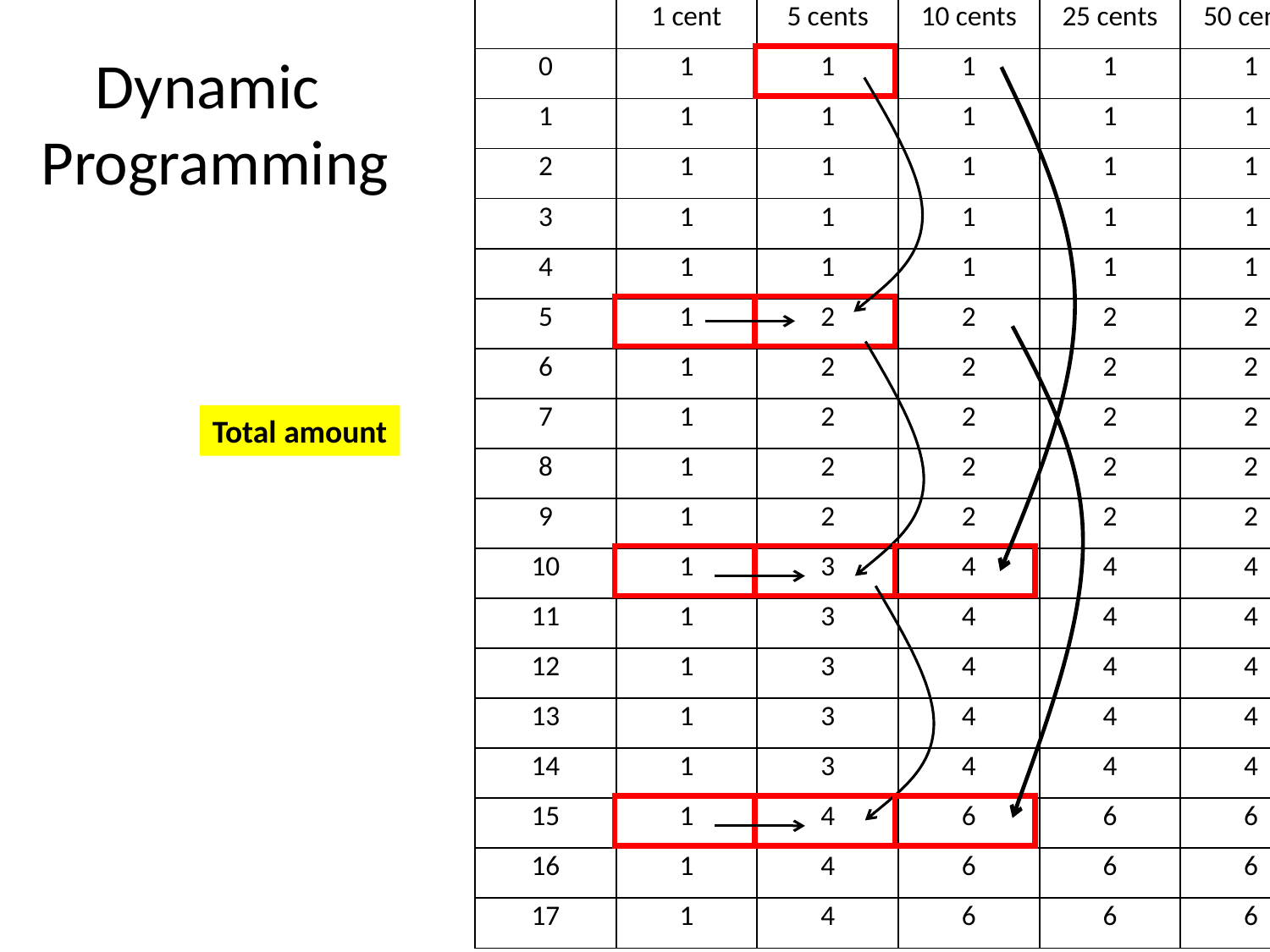

|  | 1 cent | 5 cents | 10 cents | 25 cents | 50 cents |
| --- | --- | --- | --- | --- | --- |
| 0 | 1 | 1 | 1 | 1 | 1 |
| 1 | 1 | 1 | 1 | 1 | 1 |
| 2 | 1 | 1 | 1 | 1 | 1 |
| 3 | 1 | 1 | 1 | 1 | 1 |
| 4 | 1 | 1 | 1 | 1 | 1 |
| 5 | 1 | 2 | 2 | 2 | 2 |
| 6 | 1 | 2 | 2 | 2 | 2 |
| 7 | 1 | 2 | 2 | 2 | 2 |
| 8 | 1 | 2 | 2 | 2 | 2 |
| 9 | 1 | 2 | 2 | 2 | 2 |
| 10 | 1 | 3 | 4 | 4 | 4 |
| 11 | 1 | 3 | 4 | 4 | 4 |
| 12 | 1 | 3 | 4 | 4 | 4 |
| 13 | 1 | 3 | 4 | 4 | 4 |
| 14 | 1 | 3 | 4 | 4 | 4 |
| 15 | 1 | 4 | 6 | 6 | 6 |
| 16 | 1 | 4 | 6 | 6 | 6 |
| 17 | 1 | 4 | 6 | 6 | 6 |
# Dynamic Programming

Total amount